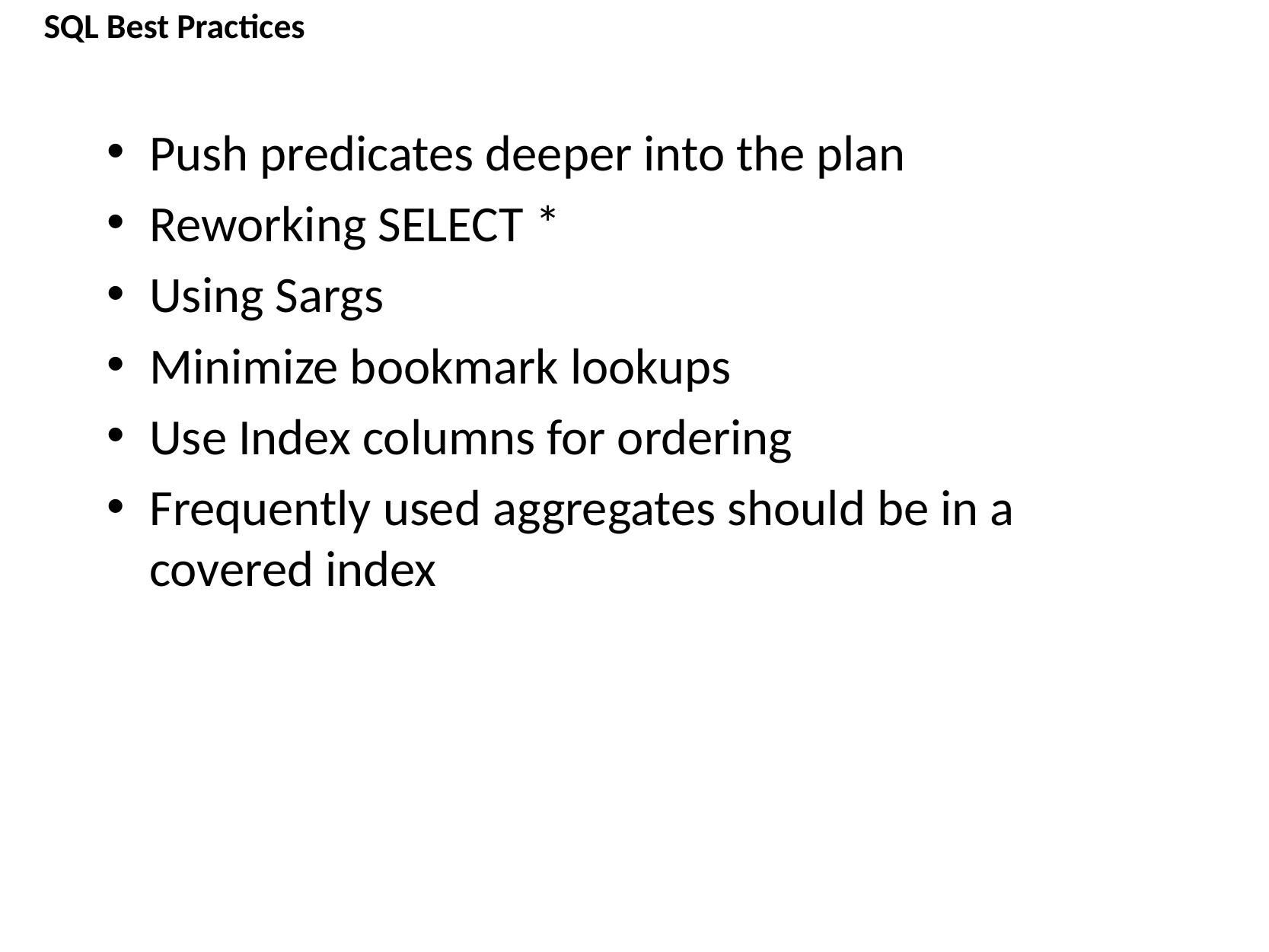

# SQL Best Practices
Push predicates deeper into the plan
Reworking SELECT *
Using Sargs
Minimize bookmark lookups
Use Index columns for ordering
Frequently used aggregates should be in a covered index